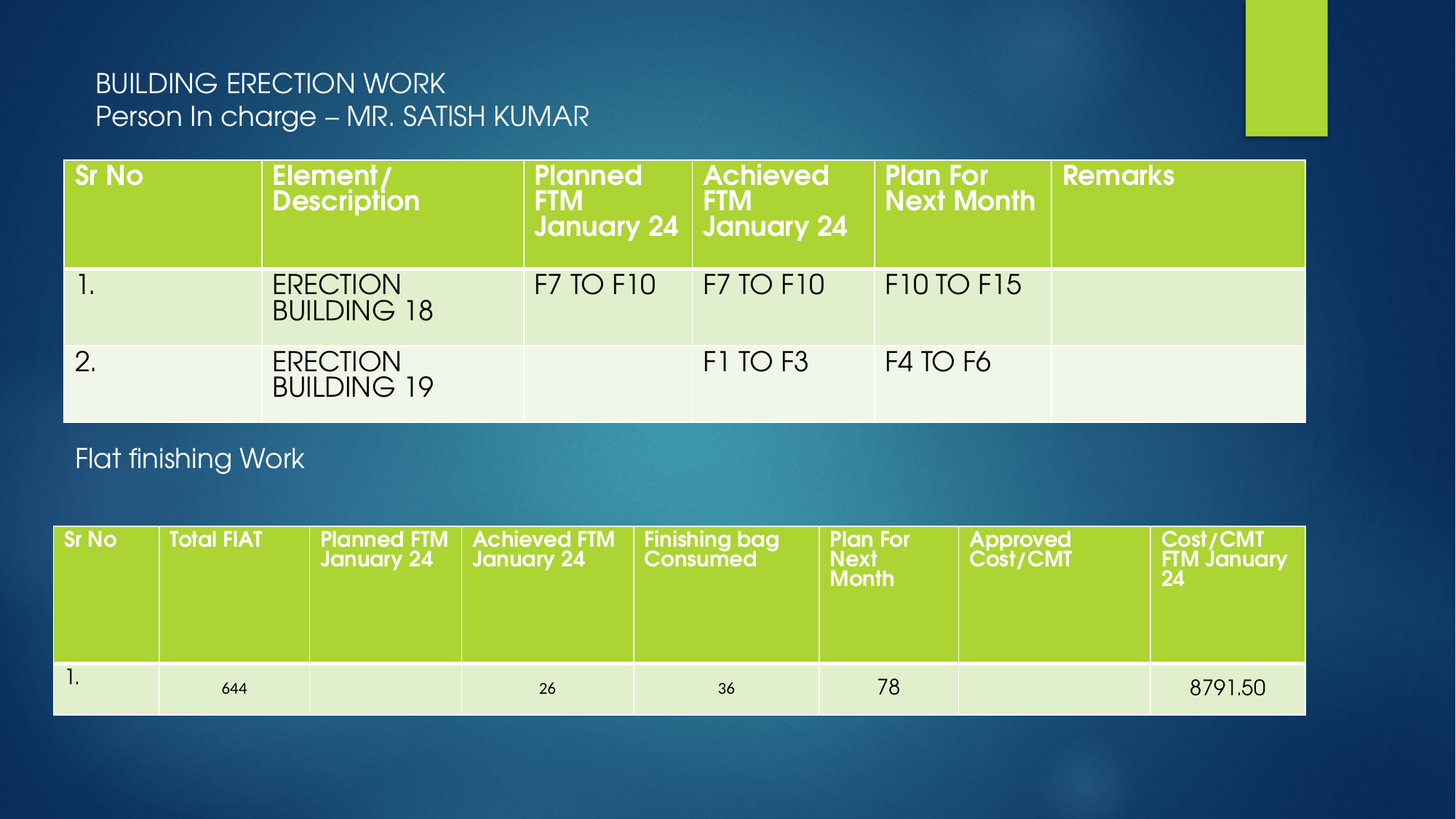

BUILDING ERECTION WORK
Person In charge – MR. SATISH KUMAR
| Sr No | Element/Description | Planned FTM January 24 | Achieved FTM January 24 | Plan For Next Month | Remarks |
| --- | --- | --- | --- | --- | --- |
| 1. | ERECTION BUILDING 18 | F7 TO F10 | F7 TO F10 | F10 TO F15 |  |
| 2. | ERECTION BUILDING 19 |  | F1 TO F3 | F4 TO F6 |  |
Flat finishing Work
| Sr No | Total FlAT | Planned FTM January 24 | Achieved FTM January 24 | Finishing bag Consumed | Plan For Next Month | Approved Cost/CMT | Cost/CMT FTM January 24 |
| --- | --- | --- | --- | --- | --- | --- | --- |
| 1. | 644 |  | 26 | 36 | 78 |  | 8791.50 |